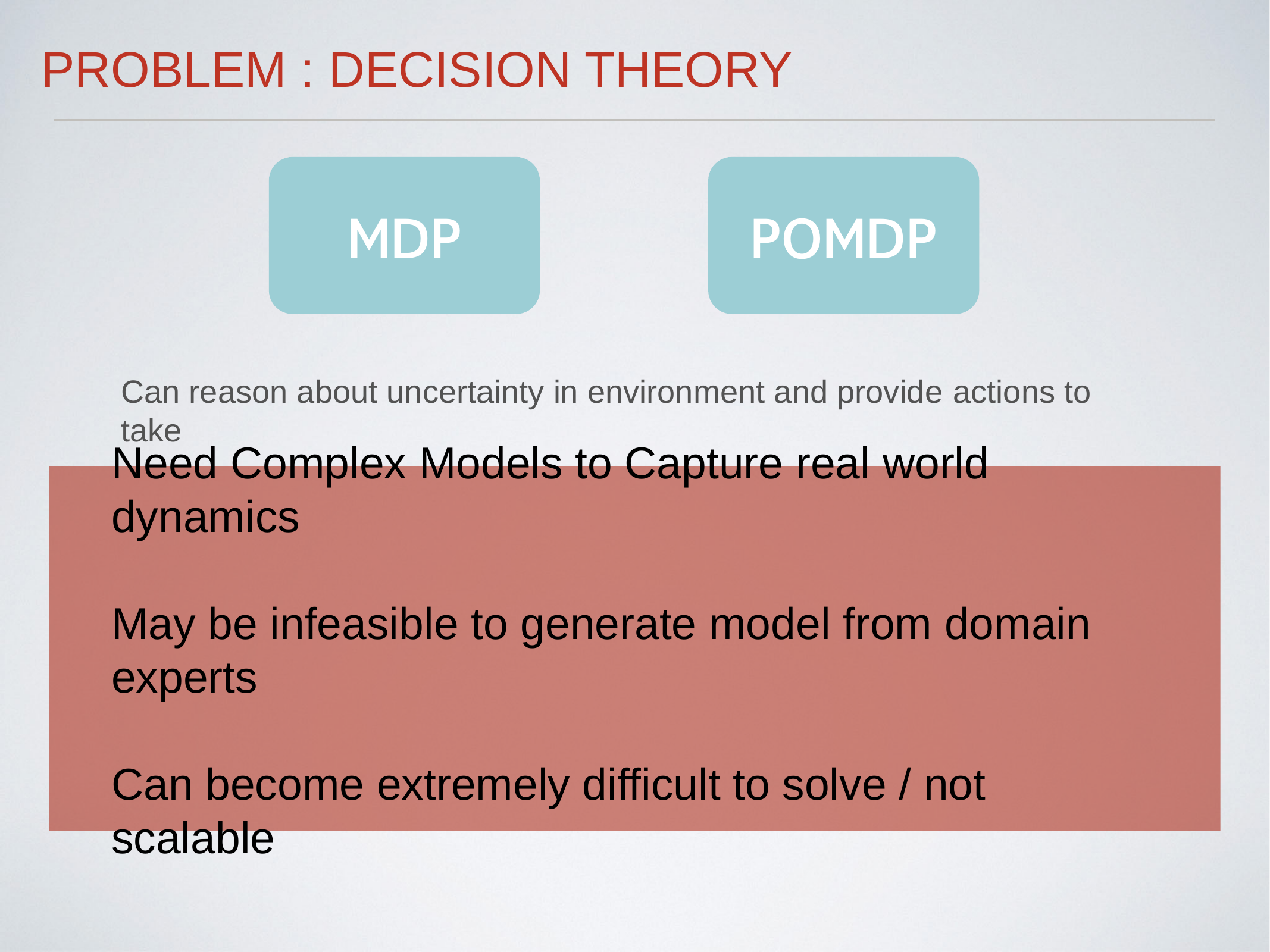

Problem : Decision Theory

MDP
POMDP
Can reason about uncertainty in environment and provide actions to take

Need Complex Models to Capture real world dynamics

May be infeasible to generate model from domain experts

Can become extremely difficult to solve / not scalable
10